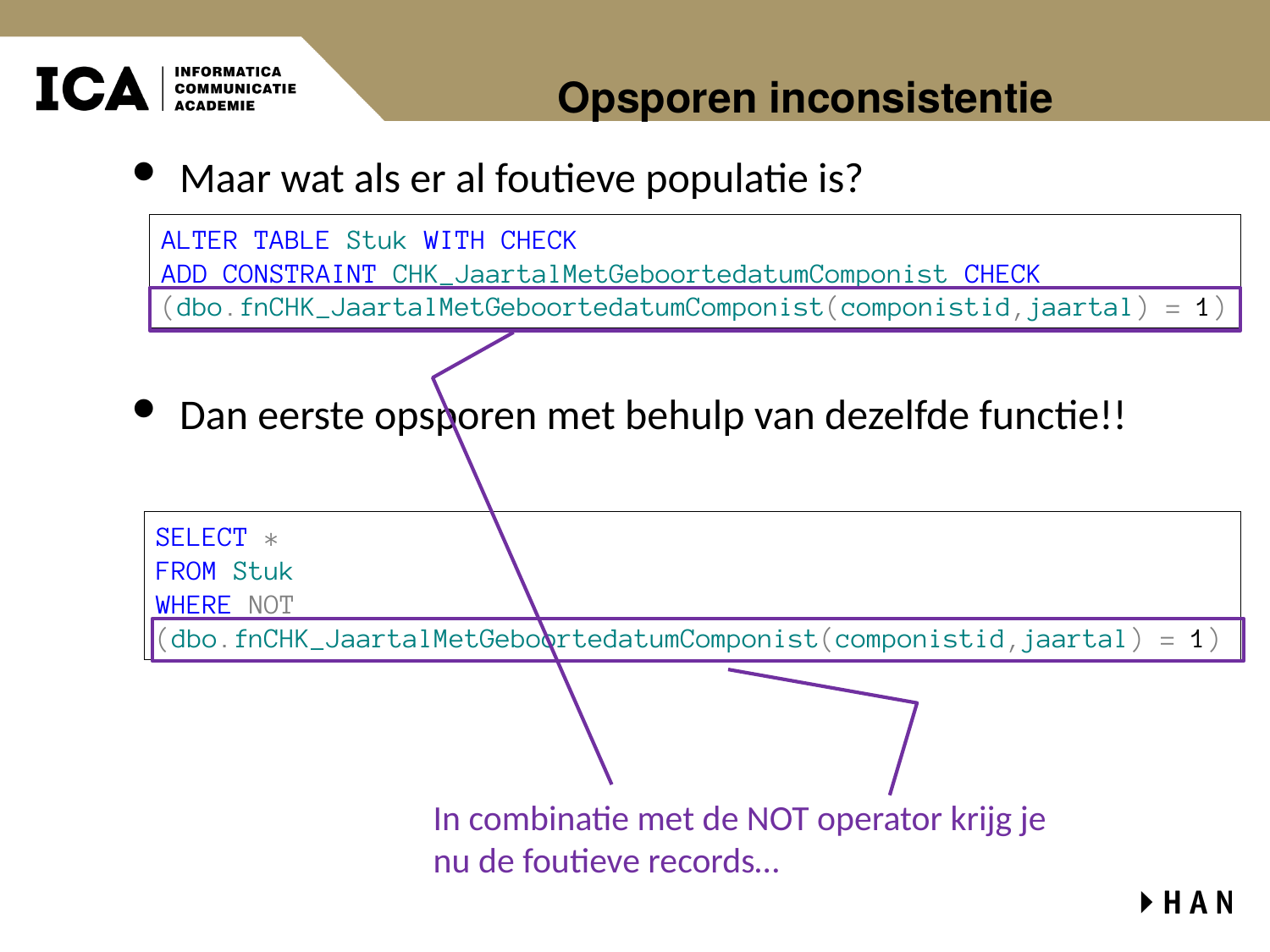

# Opsporen inconsistentie
Maar wat als er al foutieve populatie is?

Dan eerste opsporen met behulp van dezelfde functie!!

ALTER TABLE Stuk WITH CHECK
ADD CONSTRAINT CHK_JaartalMetGeboortedatumComponist CHECK
(dbo.fnCHK_JaartalMetGeboortedatumComponist(componistid,jaartal) = 1)

In combinatie met de NOT operator krijg je nu de foutieve records…
SELECT *
FROM Stuk
WHERE NOT           (dbo.fnCHK_JaartalMetGeboortedatumComponist(componistid,jaartal) = 1)